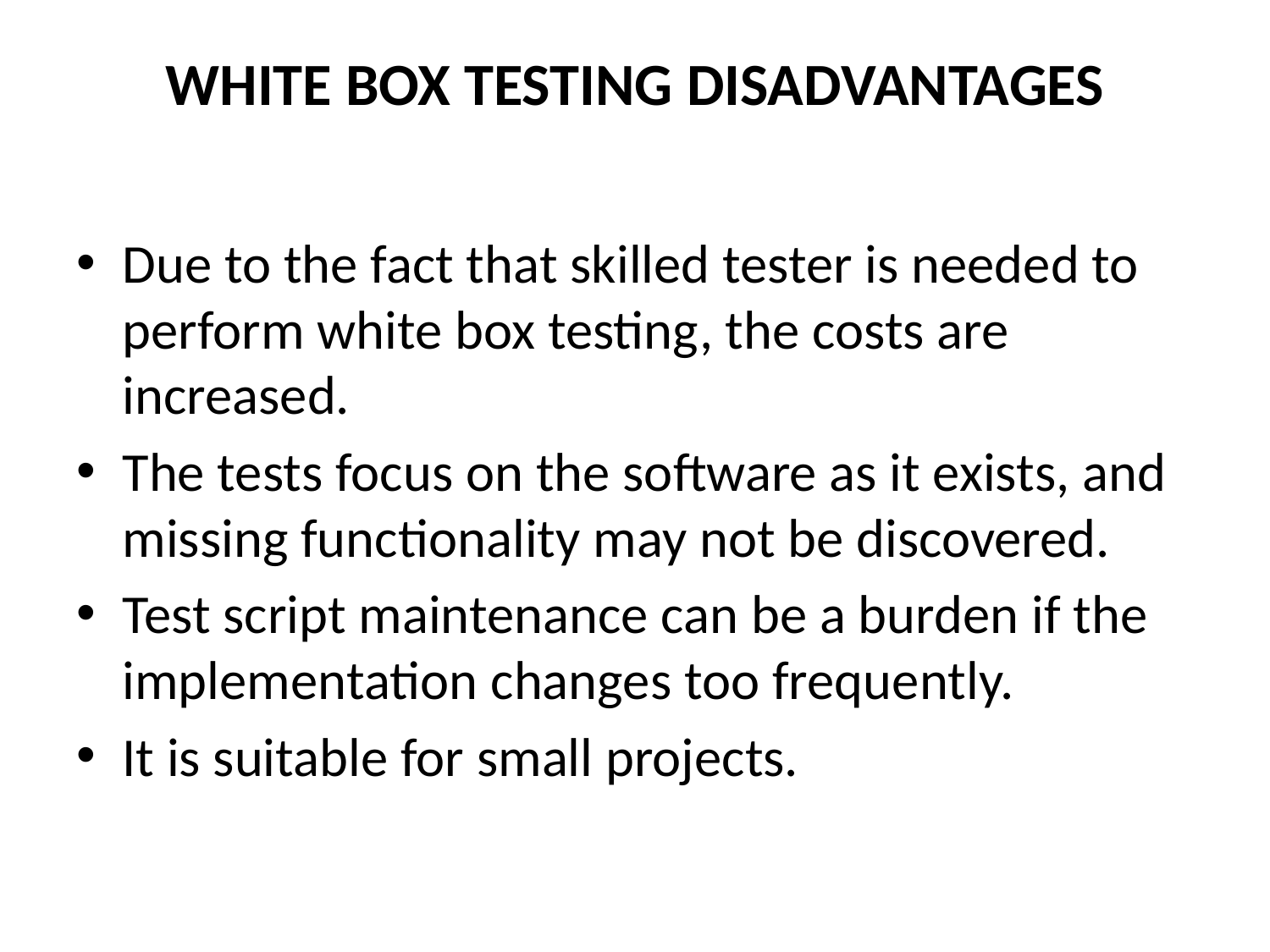

# WHITE BOX TESTING DISADVANTAGES
Due to the fact that skilled tester is needed to perform white box testing, the costs are increased.
The tests focus on the software as it exists, and missing functionality may not be discovered.
Test script maintenance can be a burden if the implementation changes too frequently.
It is suitable for small projects.